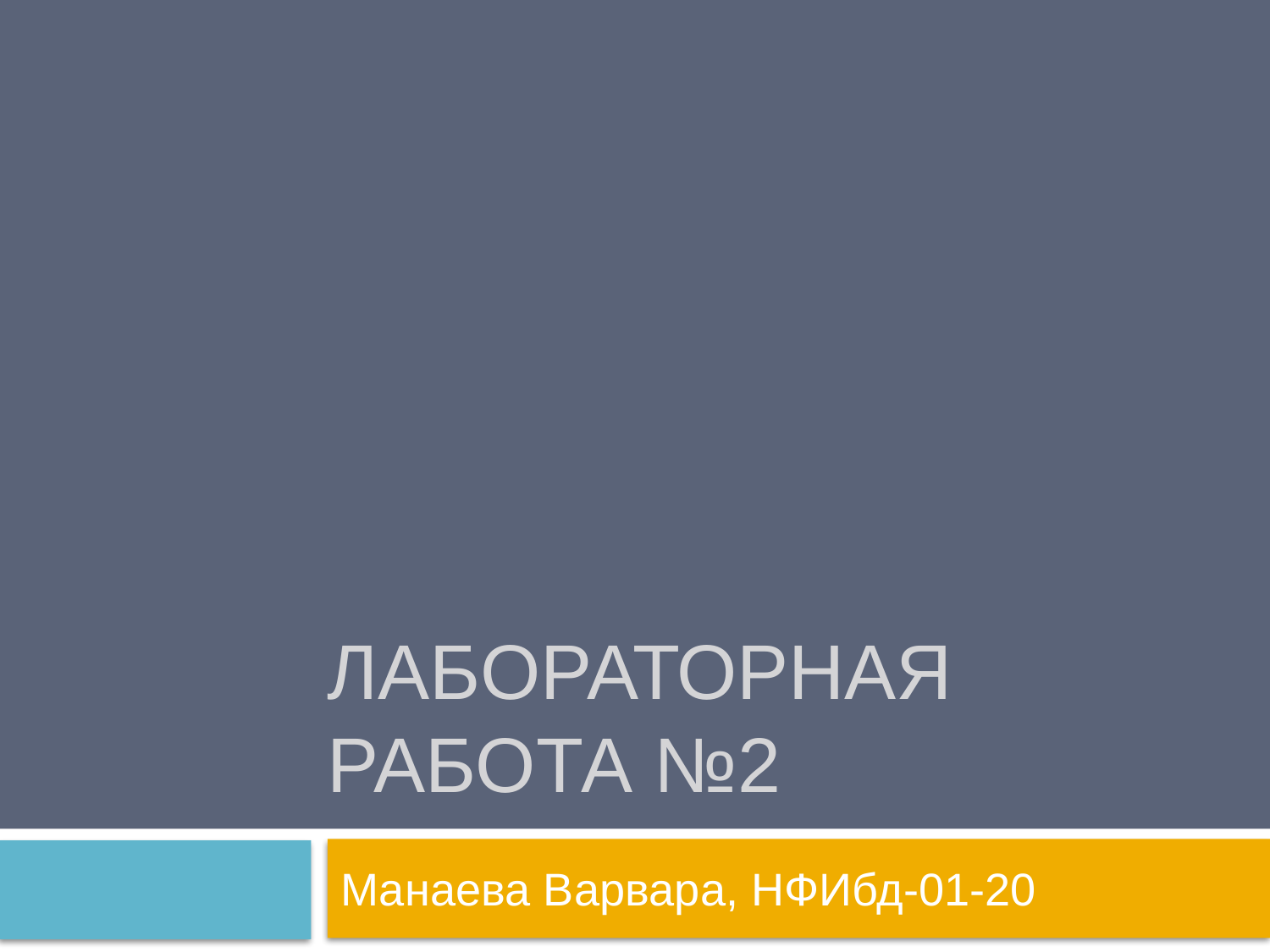

# Лабораторная работа №2
Манаева Варвара, НФИбд-01-20